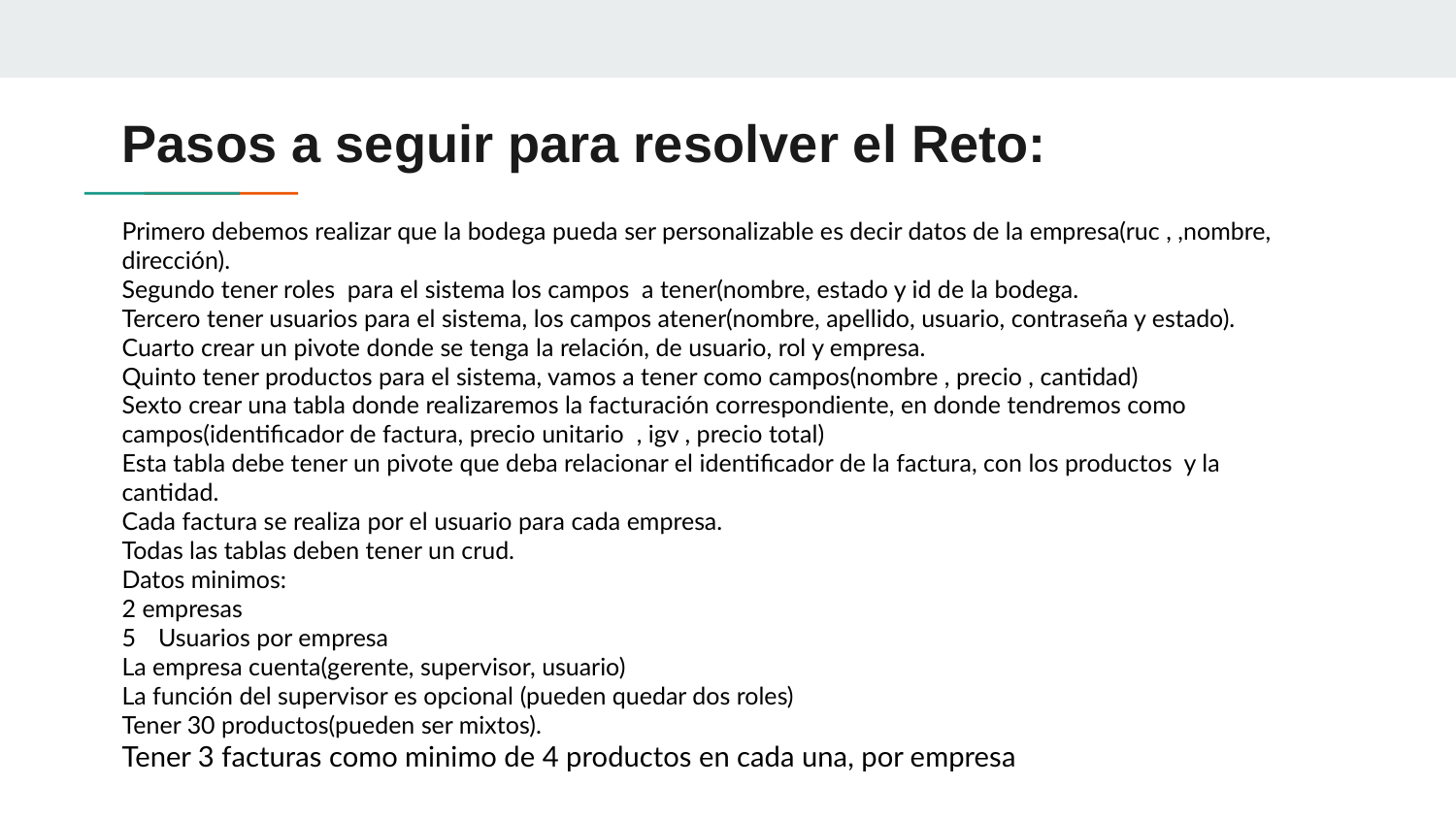

# Pasos a seguir para resolver el Reto:

Primero debemos realizar que la bodega pueda ser personalizable es decir datos de la empresa(ruc , ,nombre, dirección).
Segundo tener roles  para el sistema los campos  a tener(nombre, estado y id de la bodega.
Tercero tener usuarios para el sistema, los campos atener(nombre, apellido, usuario, contraseña y estado).
Cuarto crear un pivote donde se tenga la relación, de usuario, rol y empresa.
Quinto tener productos para el sistema, vamos a tener como campos(nombre , precio , cantidad)
Sexto crear una tabla donde realizaremos la facturación correspondiente, en donde tendremos como campos(identificador de factura, precio unitario  , igv , precio total)
Esta tabla debe tener un pivote que deba relacionar el identificador de la factura, con los productos  y la cantidad.
Cada factura se realiza por el usuario para cada empresa.
Todas las tablas deben tener un crud.
Datos minimos:
2 empresas
Usuarios por empresa
La empresa cuenta(gerente, supervisor, usuario)
La función del supervisor es opcional (pueden quedar dos roles)
Tener 30 productos(pueden ser mixtos).
Tener 3 facturas como minimo de 4 productos en cada una, por empresa